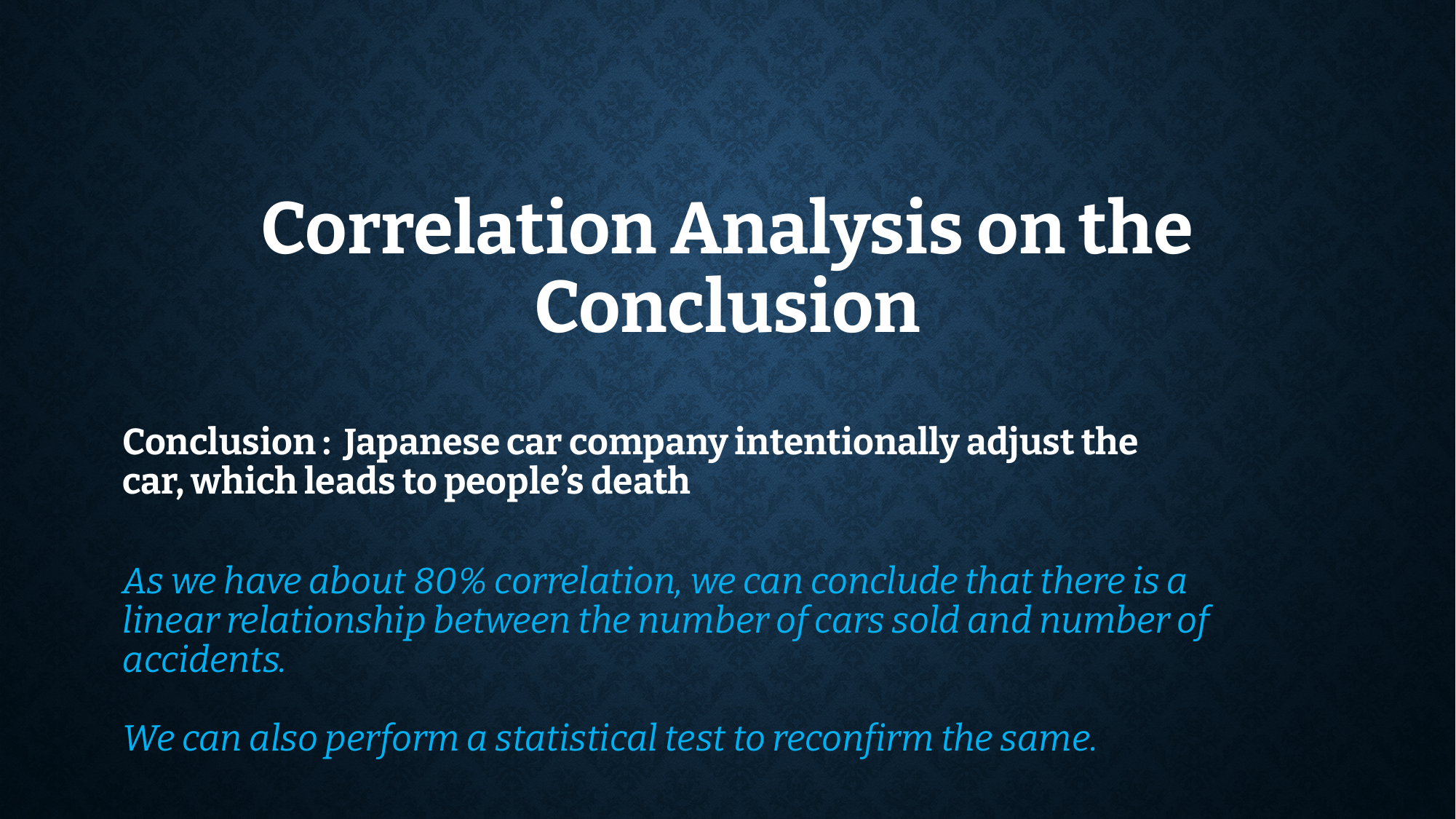

# Correlation Analysis on the Conclusion
Conclusion :  Japanese car company intentionally adjust the car, which leads to people’s death
As we have about 80% correlation, we can conclude that there is a linear relationship between the number of cars sold and number of accidents.

We can also perform a statistical test to reconfirm the same.